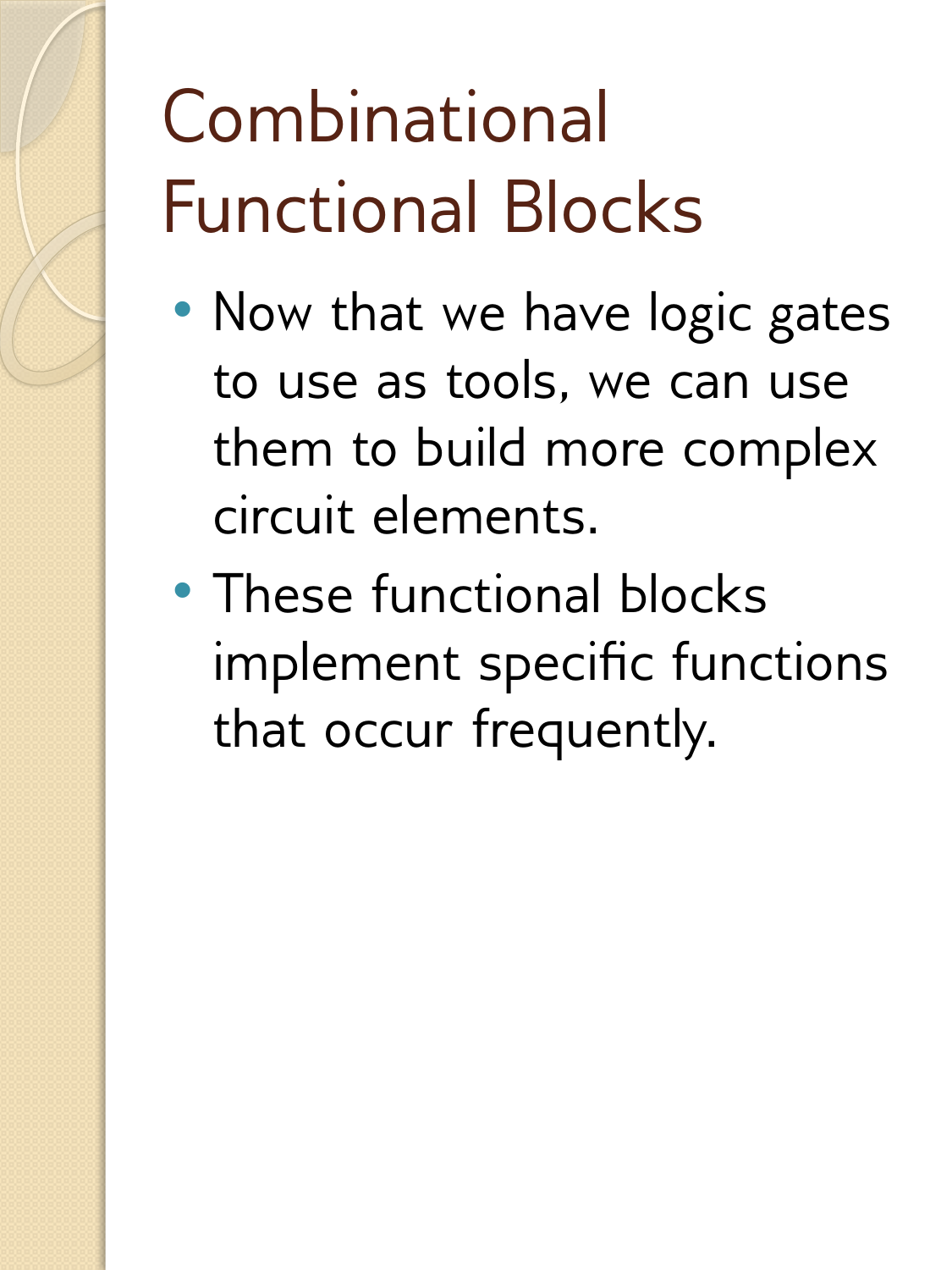

# Combinational Functional Blocks
Now that we have logic gates to use as tools, we can use them to build more complex circuit elements.
These functional blocks implement specific functions that occur frequently.